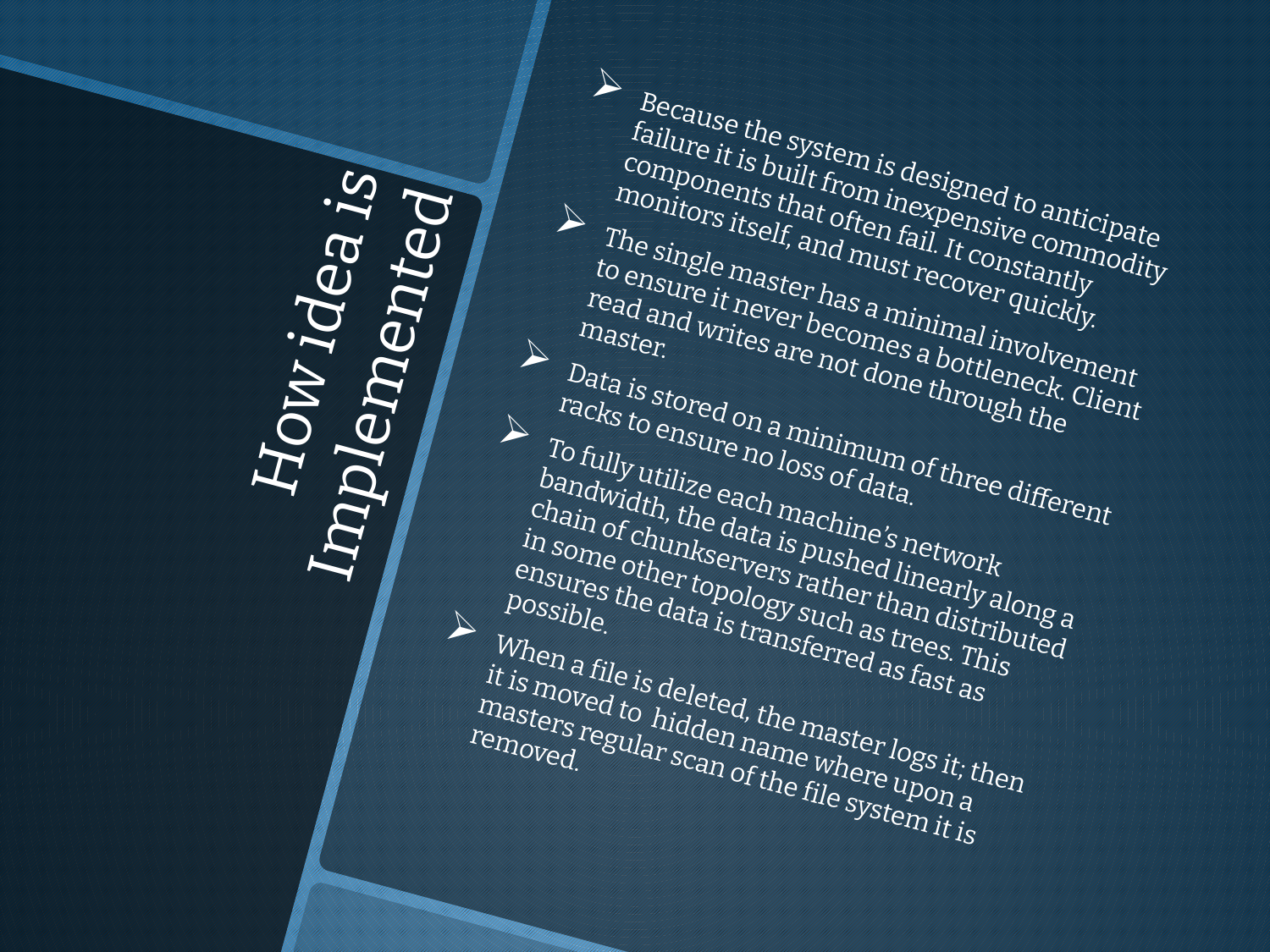

Because the system is designed to anticipate failure it is built from inexpensive commodity components that often fail. It constantly monitors itself, and must recover quickly.
The single master has a minimal involvement to ensure it never becomes a bottleneck. Client read and writes are not done through the master.
Data is stored on a minimum of three different racks to ensure no loss of data.
To fully utilize each machine’s network bandwidth, the data is pushed linearly along a chain of chunkservers rather than distributed in some other topology such as trees. This ensures the data is transferred as fast as possible.
When a file is deleted, the master logs it; then it is moved to  hidden name where upon a masters regular scan of the file system it is removed.

# How idea is Implemented